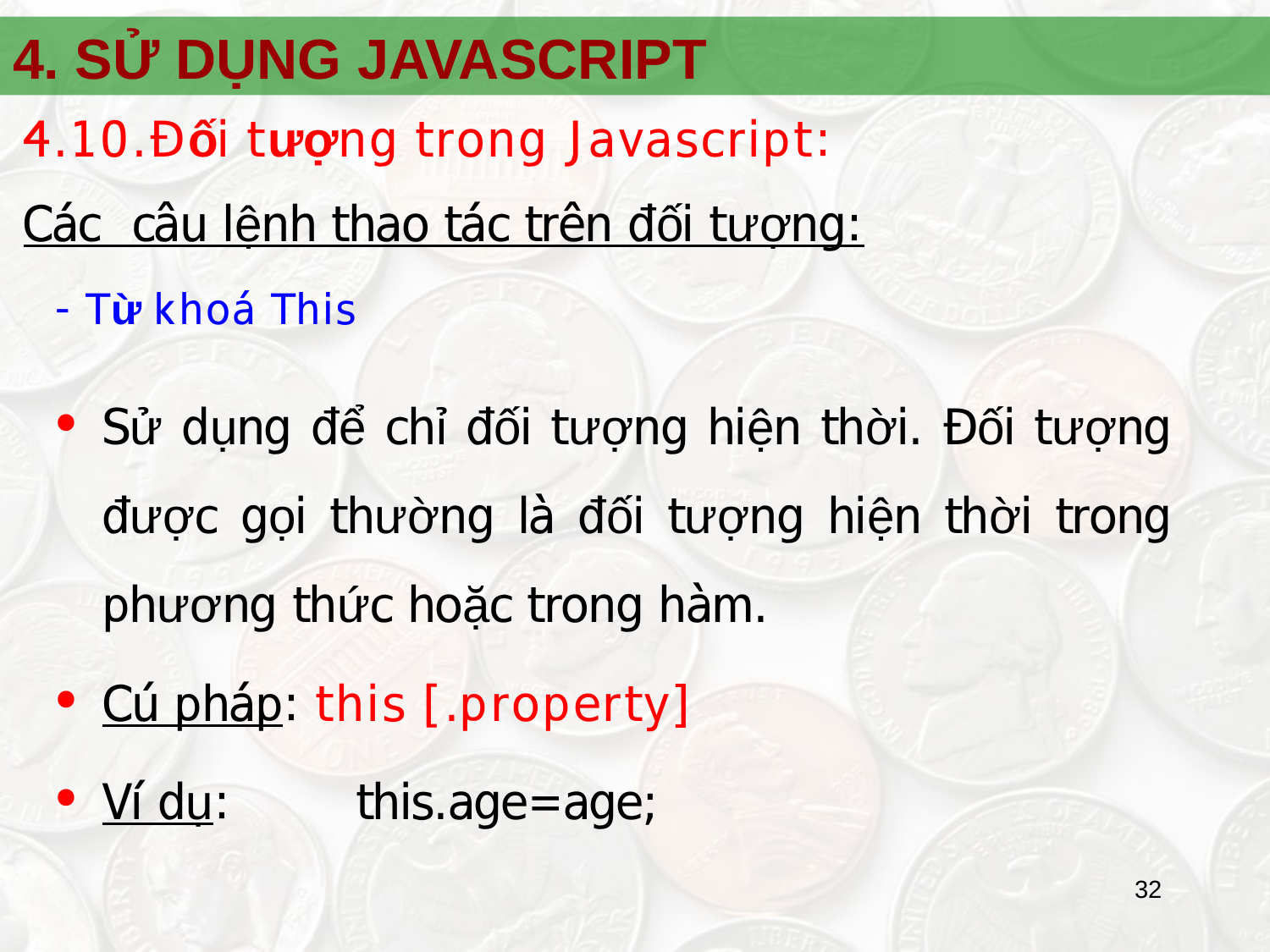

4. SỬ DỤNG JAVASCRIPT
4.10.	Đối tượng trong Javascript:
Các  câu lệnh thao tác trên đối tượng:
- Từ khoá This
Sử dụng để chỉ đối tượng hiện thời. Đối tượng được gọi thường là đối tượng hiện thời trong phương thức hoặc trong hàm.
Cú pháp: this [.property]
Ví dụ:   	this.age=age;
32